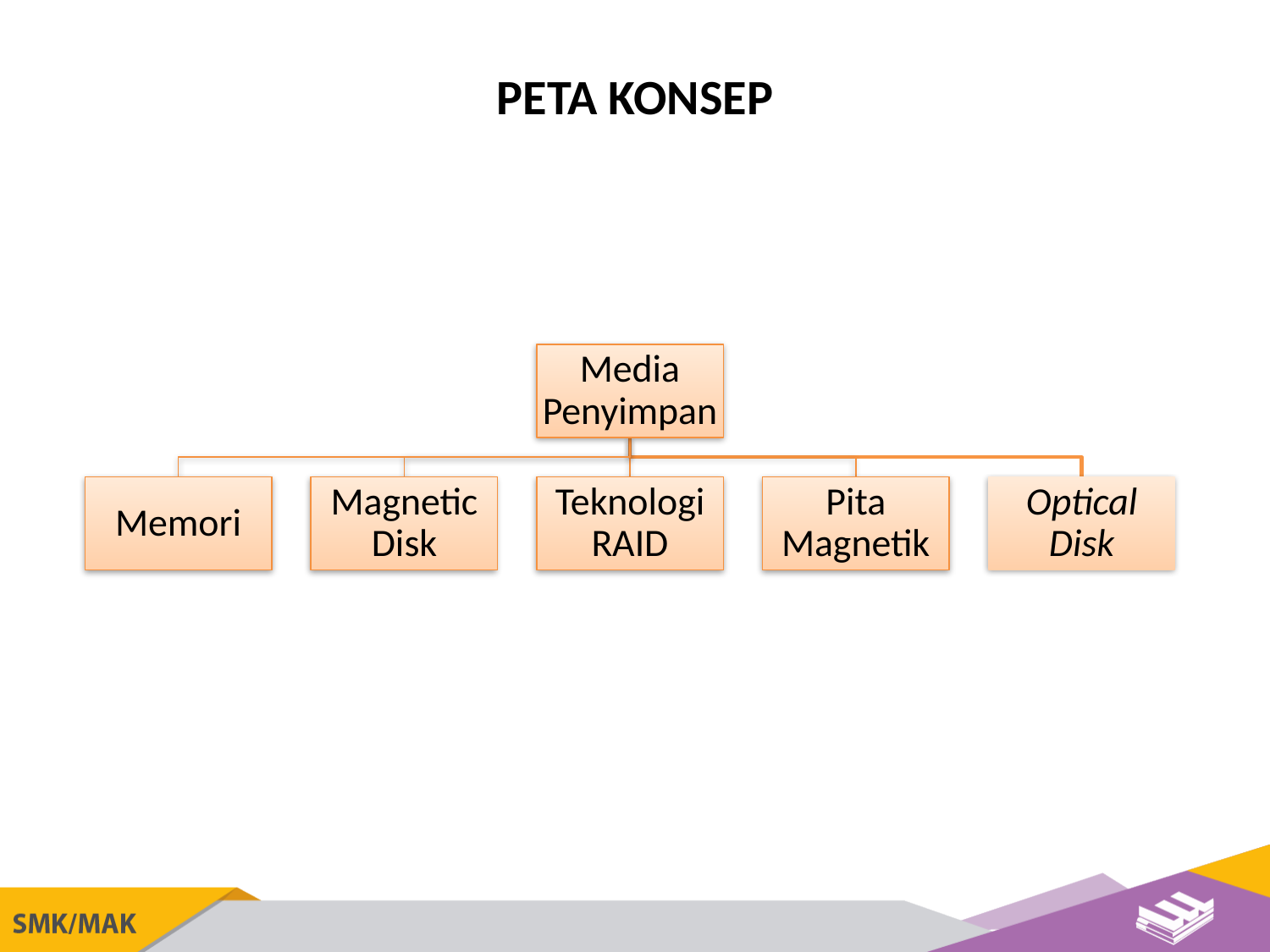

PETA KONSEP

Media Penyimpan

Memori

Magnetic Disk

Teknologi RAID

Pita Magnetik

Optical Disk